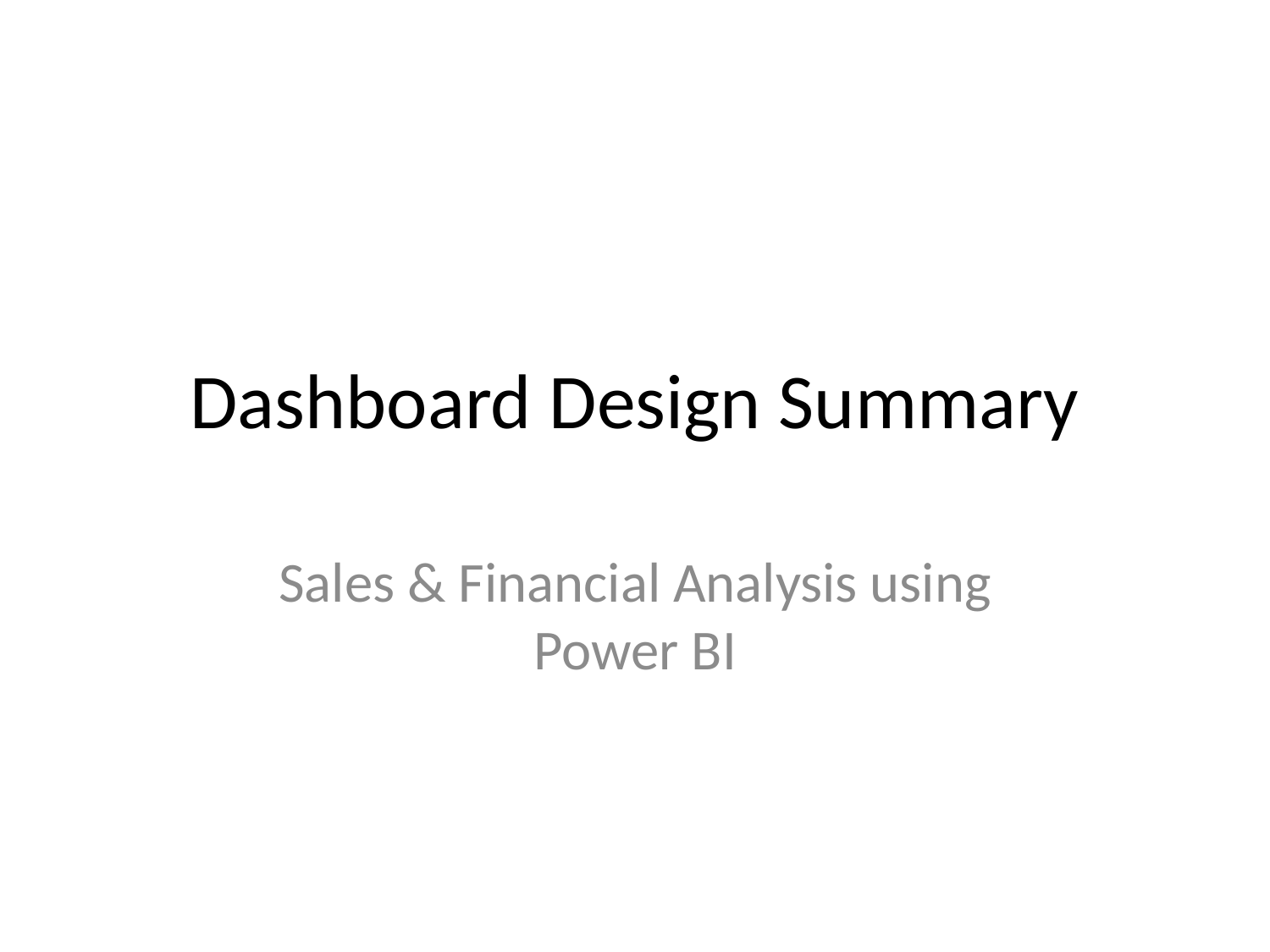

# Dashboard Design Summary
Sales & Financial Analysis using Power BI